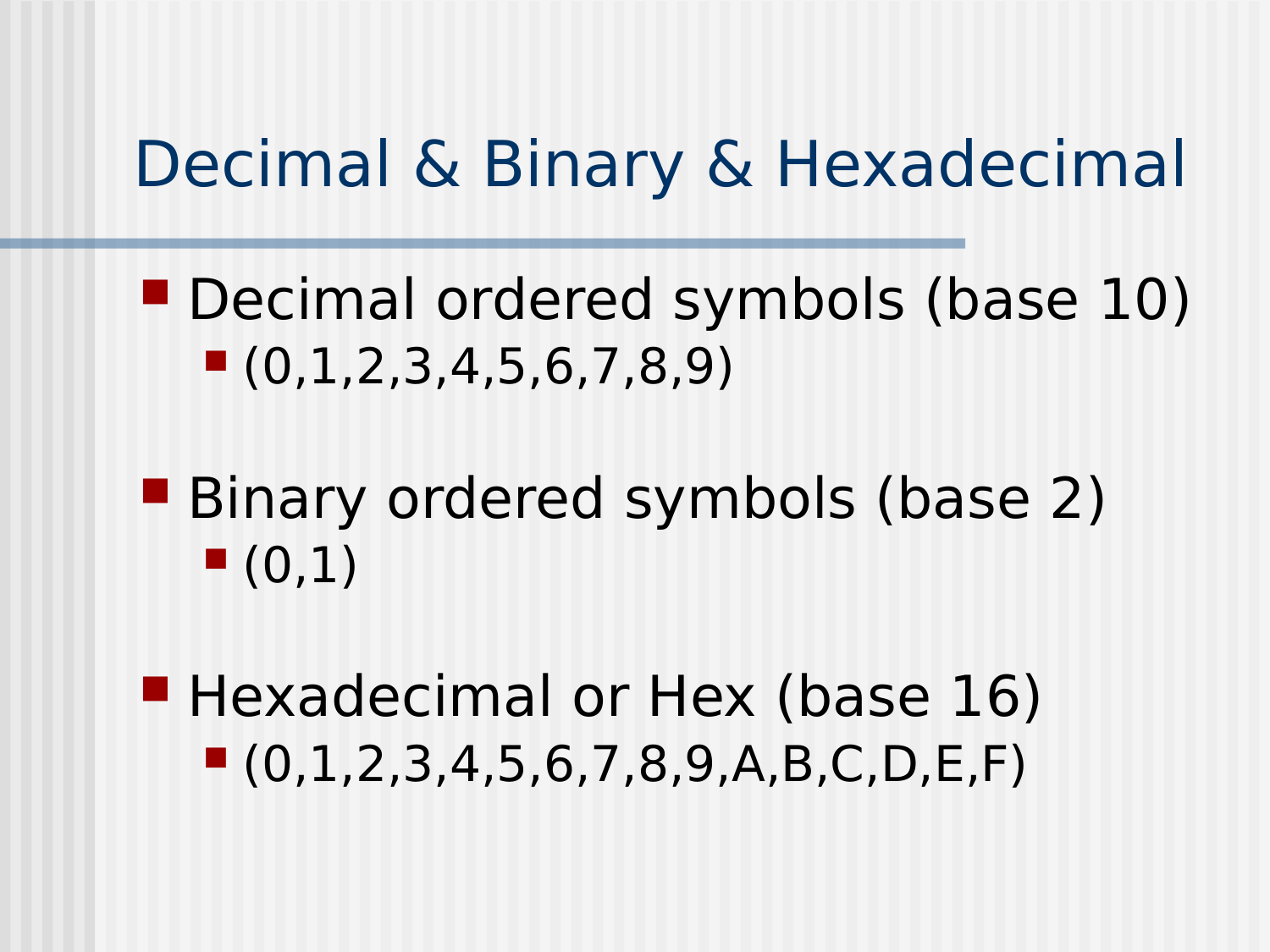

Decimal ordered symbols (base 10)
(0,1,2,3,4,5,6,7,8,9)

Binary ordered symbols (base 2)
(0,1)

Hexadecimal or Hex (base 16)
(0,1,2,3,4,5,6,7,8,9,A,B,C,D,E,F)

Decimal & Binary & Hexadecimal